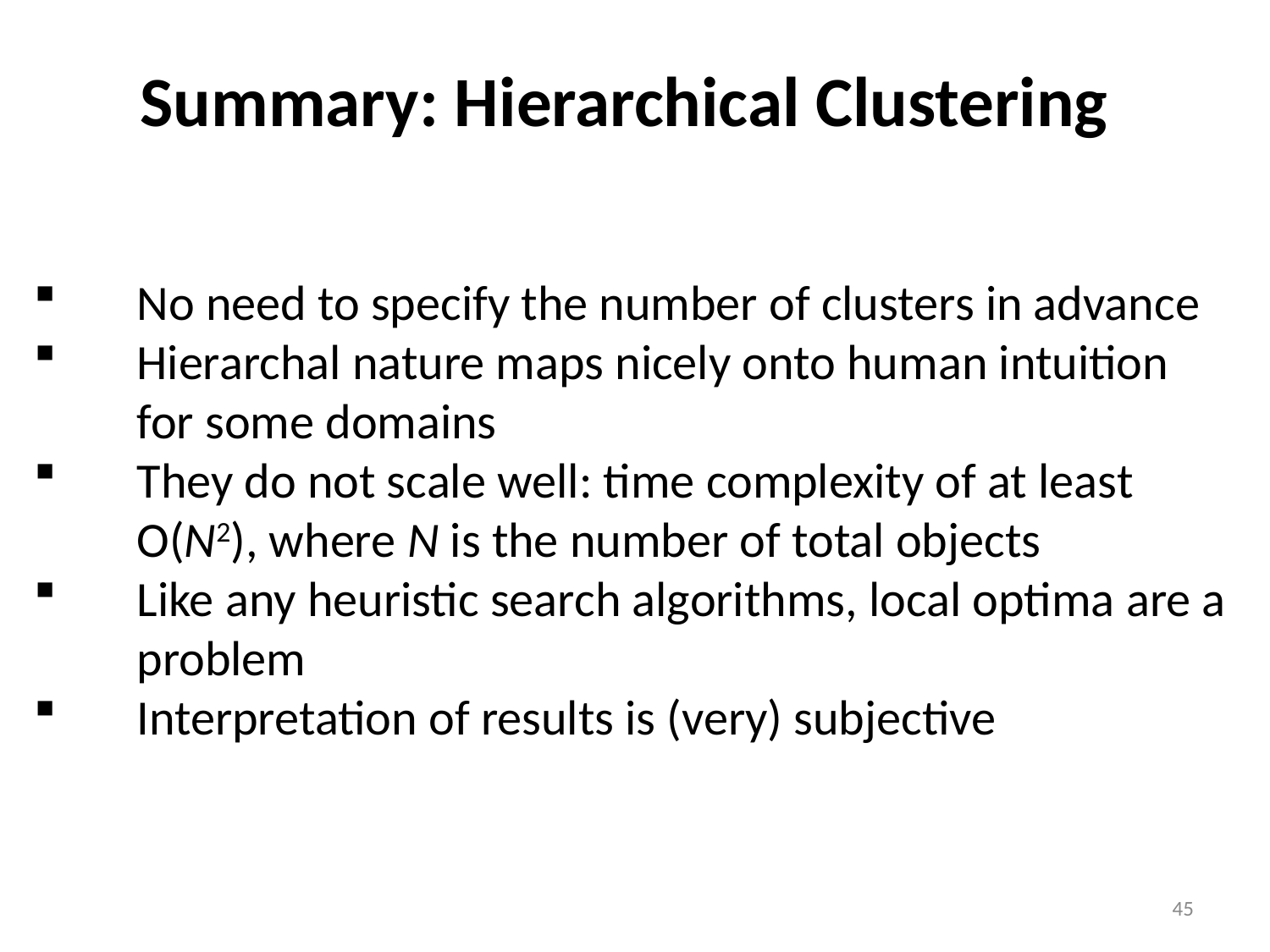

Summary: Hierarchical Clustering

No need to specify the number of clusters in advance
Hierarchal nature maps nicely onto human intuition for some domains
They do not scale well: time complexity of at least O(N2), where N is the number of total objects
Like any heuristic search algorithms, local optima are a problem
Interpretation of results is (very) subjective
45